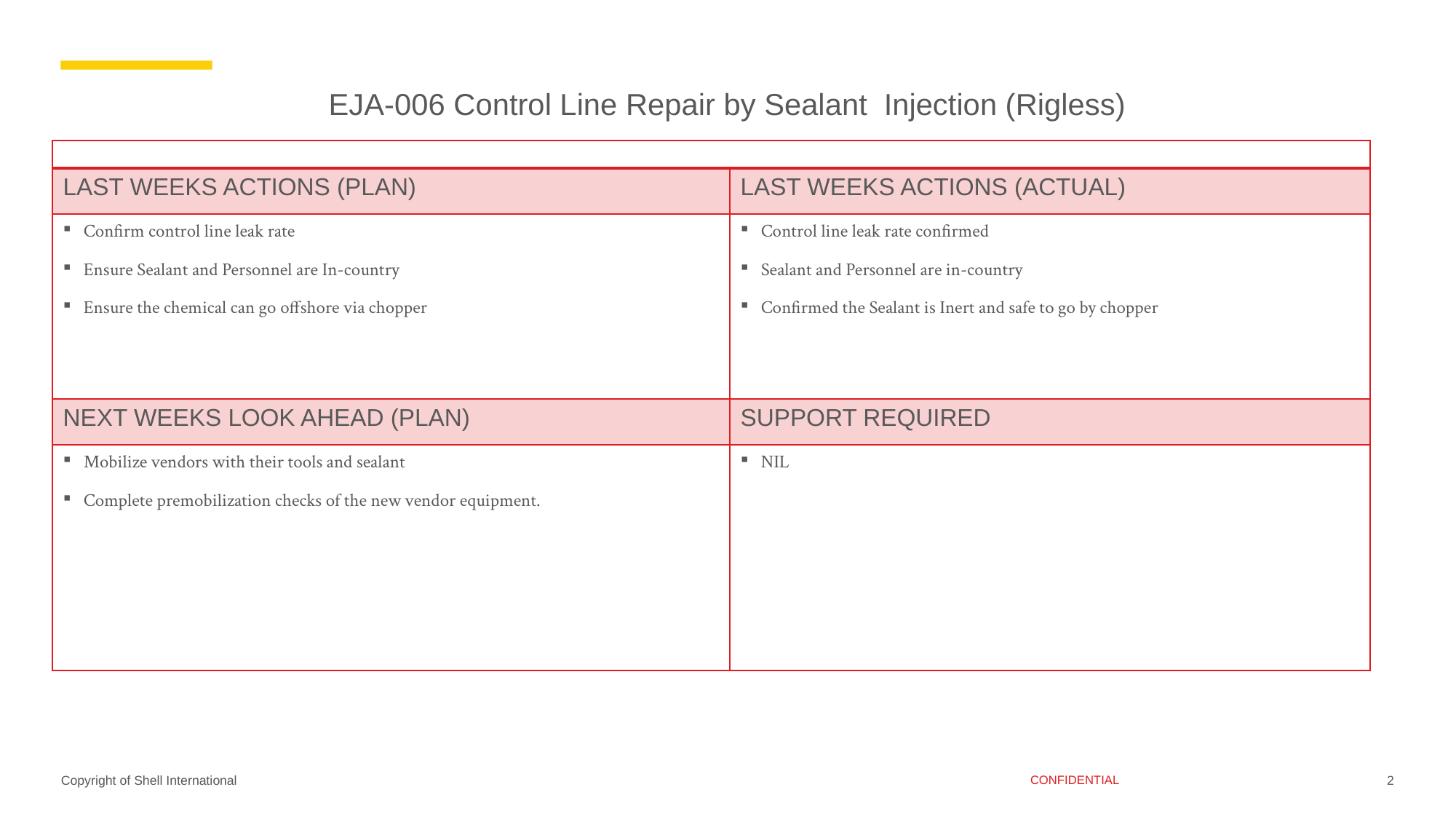

# EJA-006 Control Line Repair by Sealant  Injection (Rigless)
|  |  |
| --- | --- |
| LAST WEEKS ACTIONS (PLAN) | LAST WEEKS ACTIONS (ACTUAL) |
| Confirm control line leak rate Ensure Sealant and Personnel are In-country Ensure the chemical can go offshore via chopper | Control line leak rate confirmed Sealant and Personnel are in-country Confirmed the Sealant is Inert and safe to go by chopper |
| NEXT WEEKS LOOK AHEAD (PLAN) | SUPPORT REQUIRED |
| Mobilize vendors with their tools and sealant Complete premobilization checks of the new vendor equipment. | NIL |
2